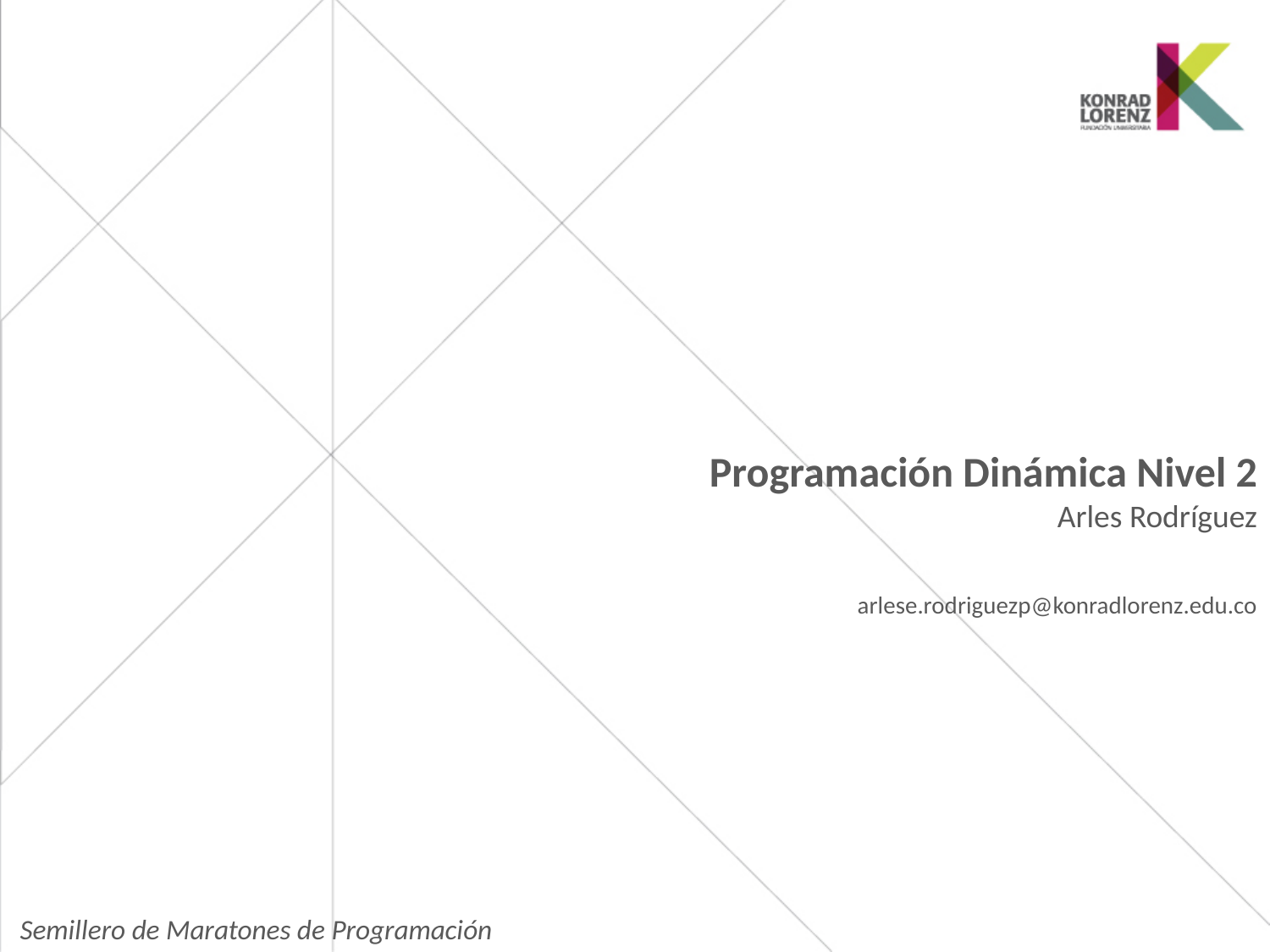

Programación Dinámica Nivel 2
Arles Rodríguez

arlese.rodriguezp@konradlorenz.edu.co
Semillero de Maratones de Programación